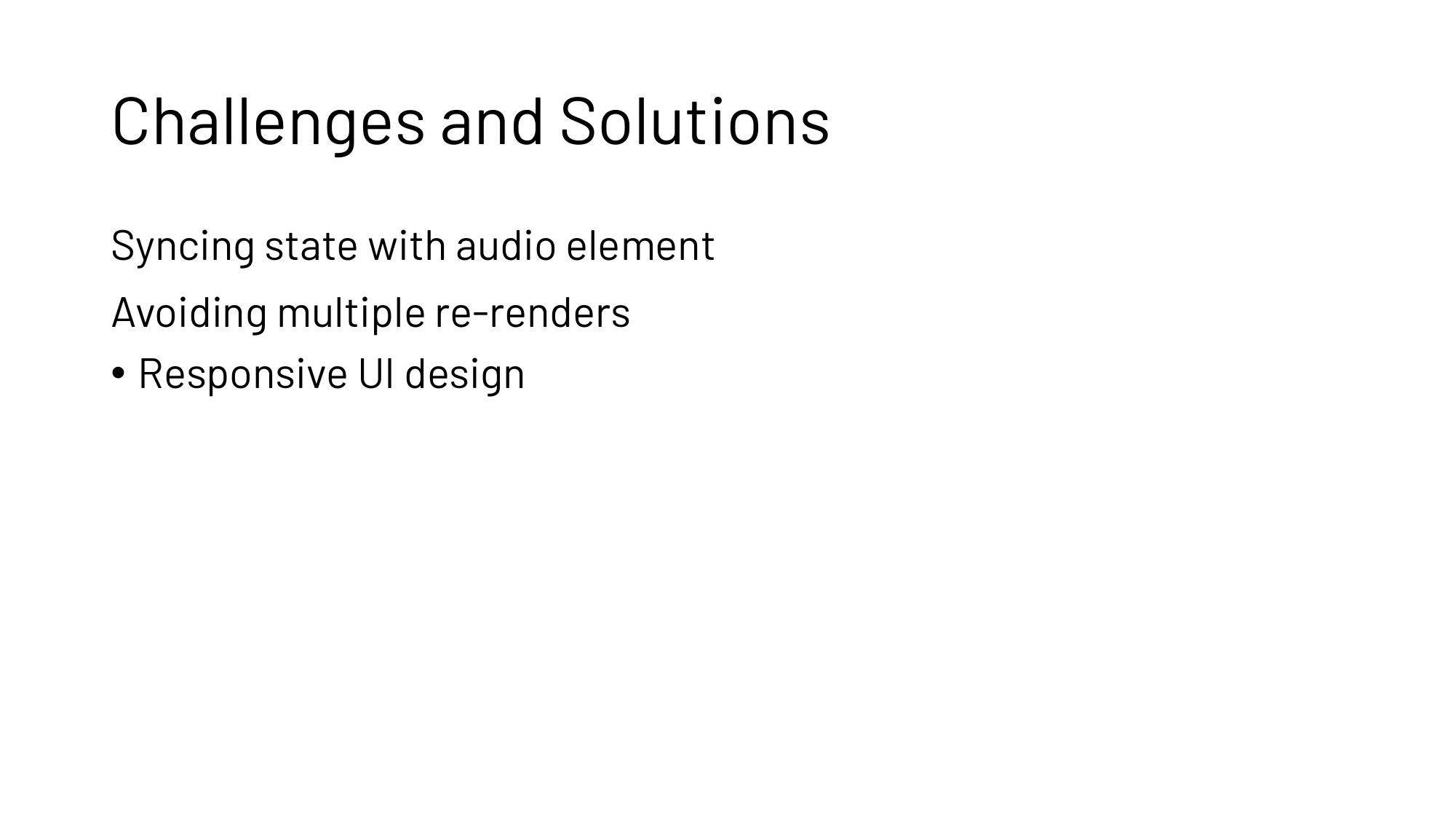

# Challenges and Solutions
Syncing state with audio element
Avoiding multiple re-renders
Responsive UI design